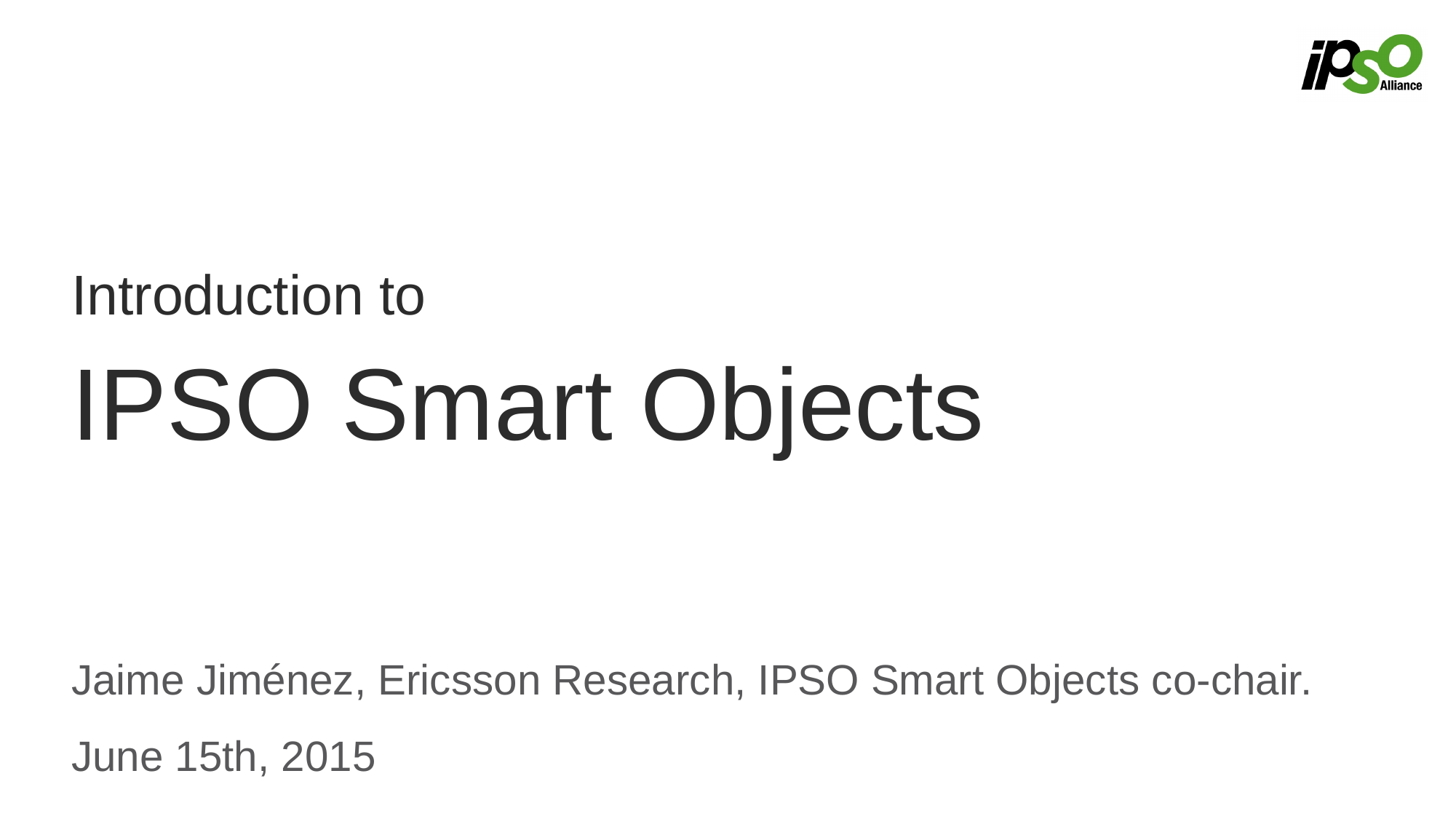

# Introduction to IPSO Smart Objects
Jaime Jiménez, Ericsson Research, IPSO Smart Objects co-chair.

June 15th, 2015